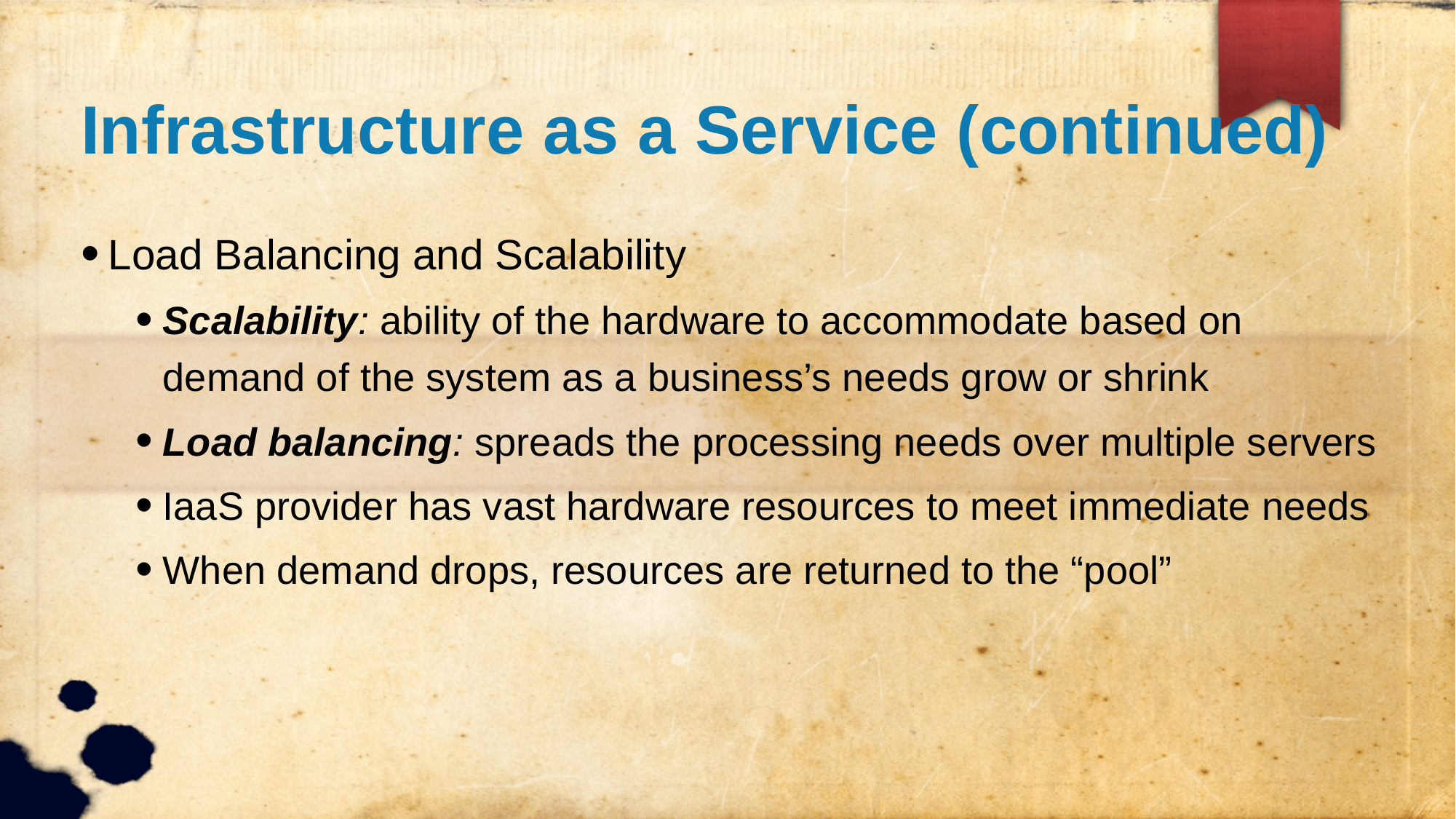

Infrastructure as a Service (continued)
Load Balancing and Scalability
Scalability: ability of the hardware to accommodate based on demand of the system as a business’s needs grow or shrink
Load balancing: spreads the processing needs over multiple servers
IaaS provider has vast hardware resources to meet immediate needs
When demand drops, resources are returned to the “pool”